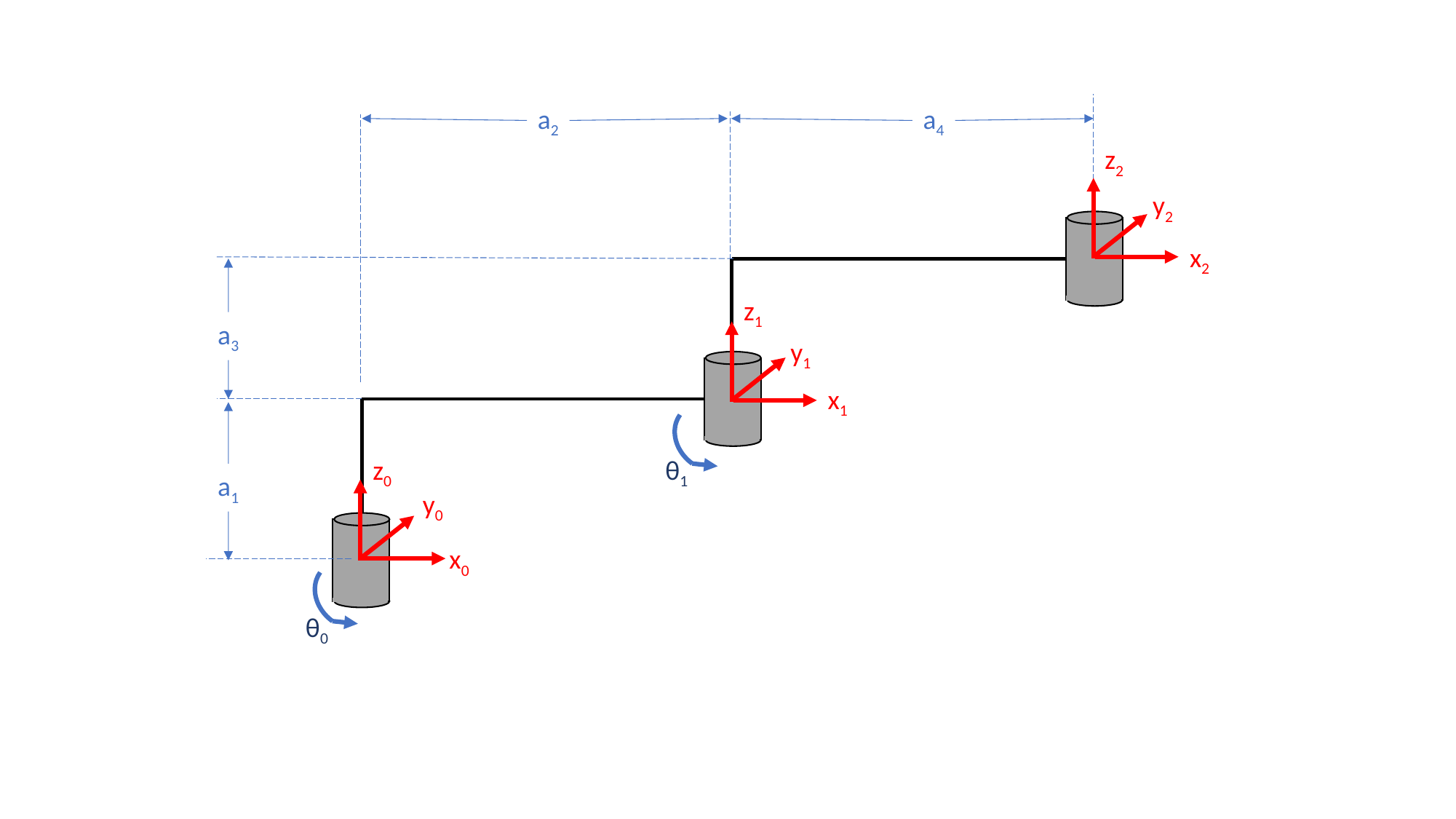

a2
a4
z2

y2
x2
z1
y1
x1
z0
y0
x0

θ1

θ0
a3
a1